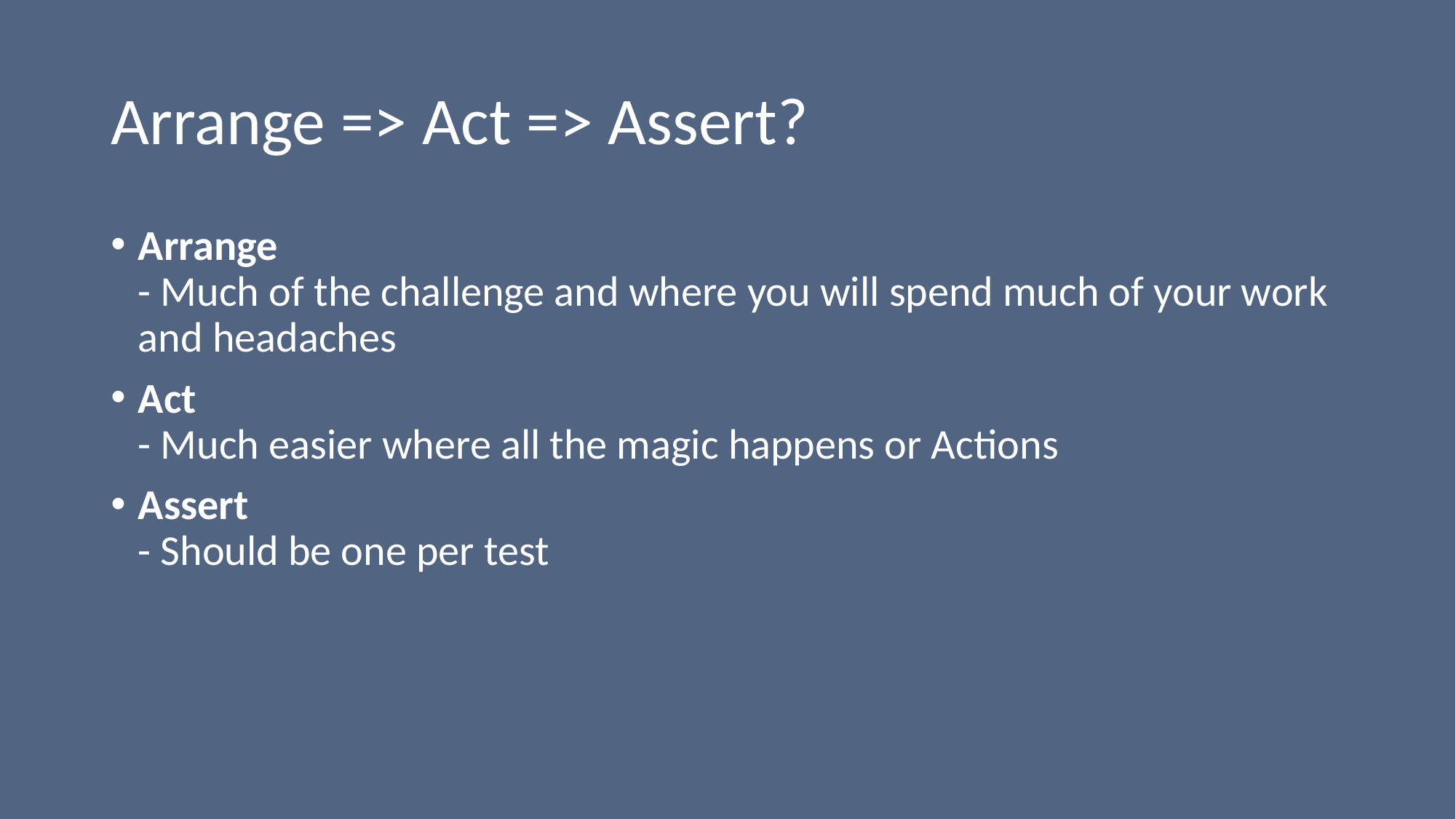

Arrange => Act => Assert?
Arrange
- Much of the challenge and where you will spend much of your work and headaches
Act
- Much easier where all the magic happens or Actions
Assert
- Should be one per test